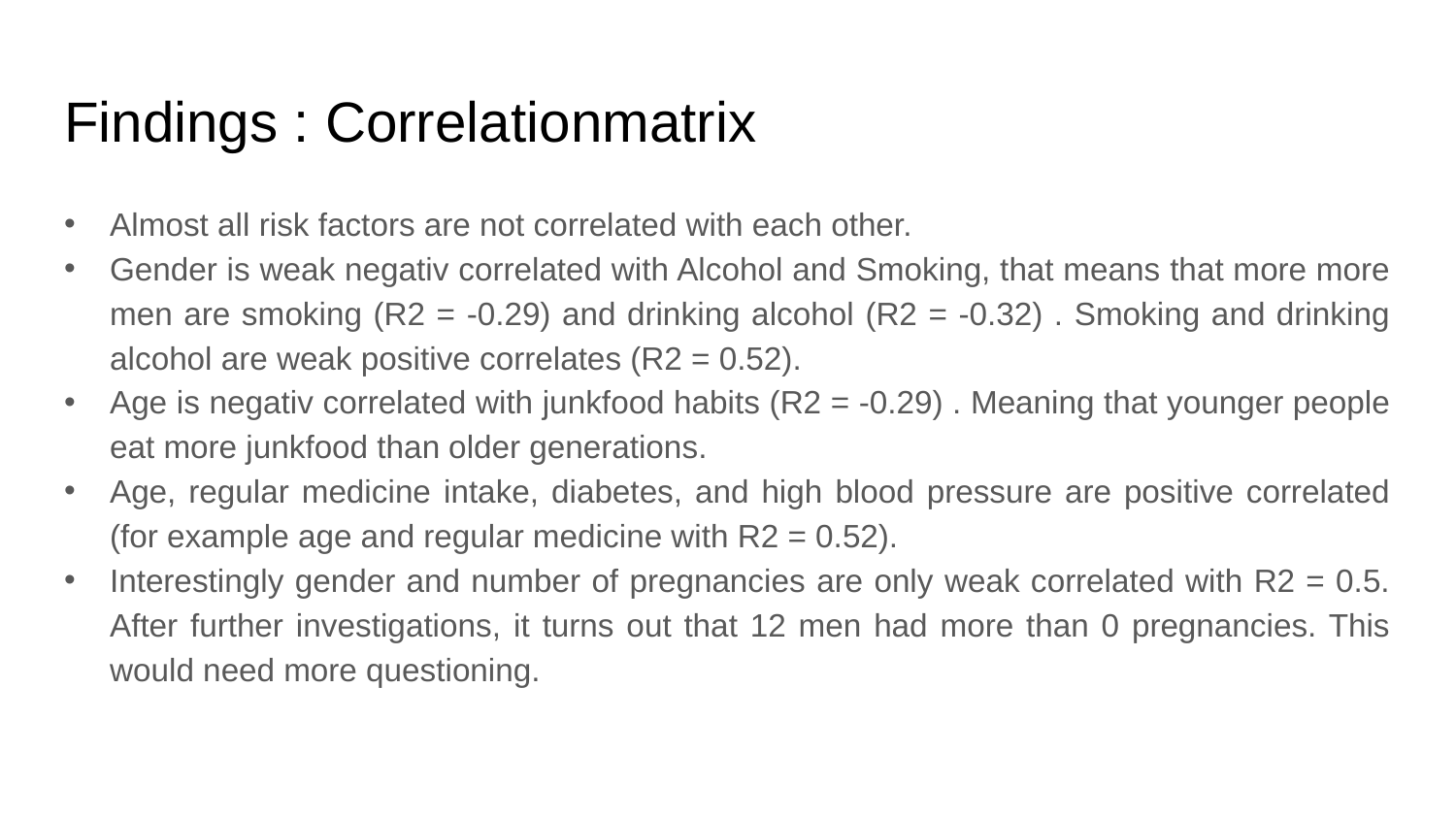

# Findings : Correlationmatrix
Almost all risk factors are not correlated with each other.
Gender is weak negativ correlated with Alcohol and Smoking, that means that more more men are smoking (R2 = -0.29) and drinking alcohol (R2 = -0.32) . Smoking and drinking alcohol are weak positive correlates (R2 = 0.52).
Age is negativ correlated with junkfood habits (R2 = -0.29) . Meaning that younger people eat more junkfood than older generations.
Age, regular medicine intake, diabetes, and high blood pressure are positive correlated (for example age and regular medicine with R2 = 0.52).
Interestingly gender and number of pregnancies are only weak correlated with R2 = 0.5. After further investigations, it turns out that 12 men had more than 0 pregnancies. This would need more questioning.